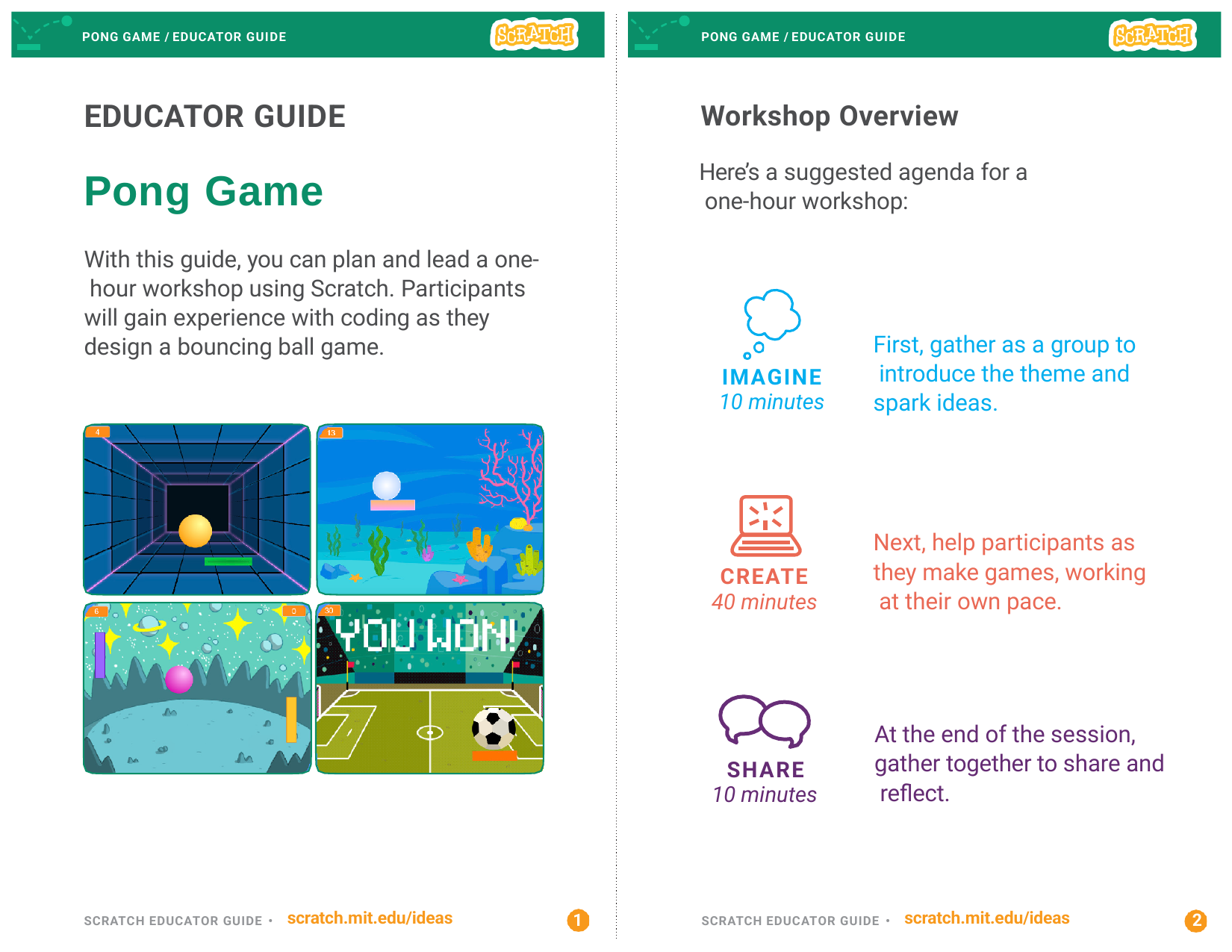

PONG GAME / EDUCATOR GUIDE
PONG GAME / EDUCATOR GUIDE

EDUCATOR GUIDE
Pong Game
With this guide, you can plan and lead a one-  hour workshop using Scratch. Participants  will gain experience with coding as they  design a bouncing ball game.
Workshop Overview
Here’s a suggested agenda for a  one-hour workshop:

First, gather as a group to  introduce the theme and  spark ideas.

IMAGINE
10 minutes

Next, help participants as  they make games, working  at their own pace.

CREATE
40 minutes

At the end of the session,  gather together to share and  reflect.
SHARE
10 minutes
scratch.mit.edu/ideas
scratch.mit.edu/ideas
1
2

SCRATCH EDUCATOR GUIDE •
SCRATCH EDUCATOR GUIDE •